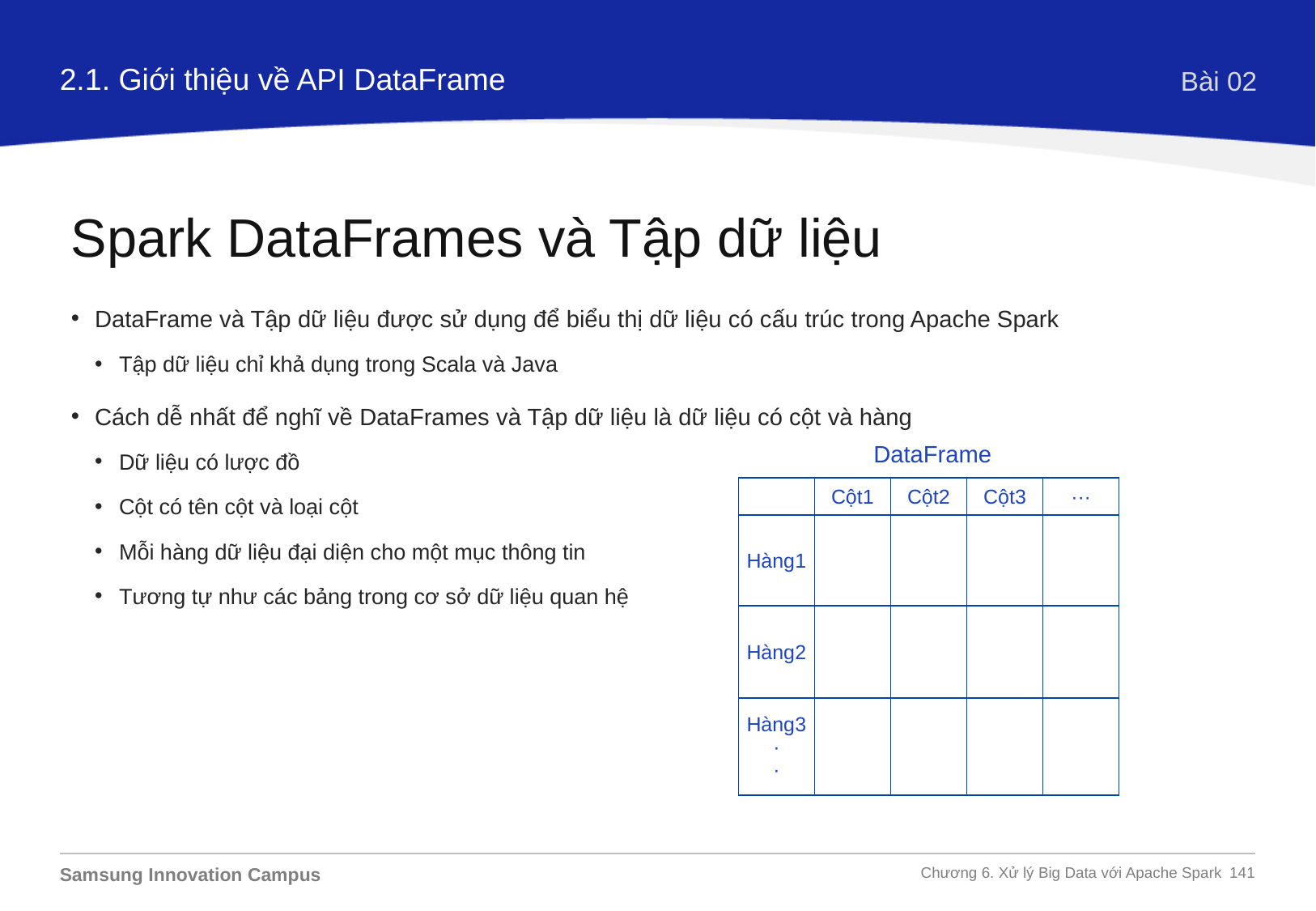

2.1. Giới thiệu về API DataFrame
Bài 02
Spark DataFrames và Tập dữ liệu
DataFrame và Tập dữ liệu được sử dụng để biểu thị dữ liệu có cấu trúc trong Apache Spark
Tập dữ liệu chỉ khả dụng trong Scala và Java
Cách dễ nhất để nghĩ về DataFrames và Tập dữ liệu là dữ liệu có cột và hàng
Dữ liệu có lược đồ
Cột có tên cột và loại cột
Mỗi hàng dữ liệu đại diện cho một mục thông tin
Tương tự như các bảng trong cơ sở dữ liệu quan hệ
DataFrame
|  | Cột1 | Cột2 | Cột3 | ··· |
| --- | --- | --- | --- | --- |
| Hàng1 |  |  |  |  |
| Hàng2 |  |  |  |  |
| Hàng3 · · |  |  |  |  |